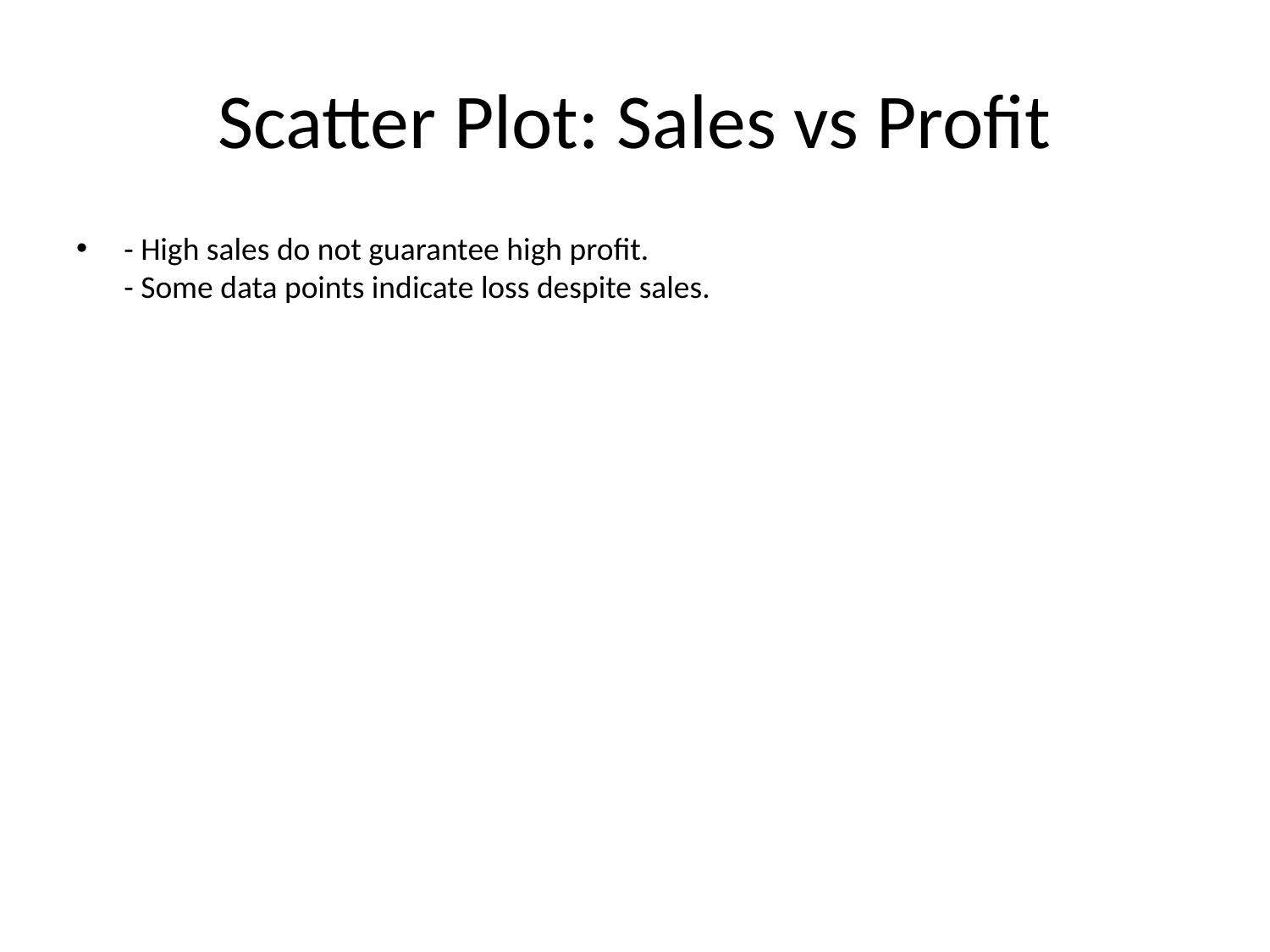

# Scatter Plot: Sales vs Profit
- High sales do not guarantee high profit.
- Some data points indicate loss despite sales.